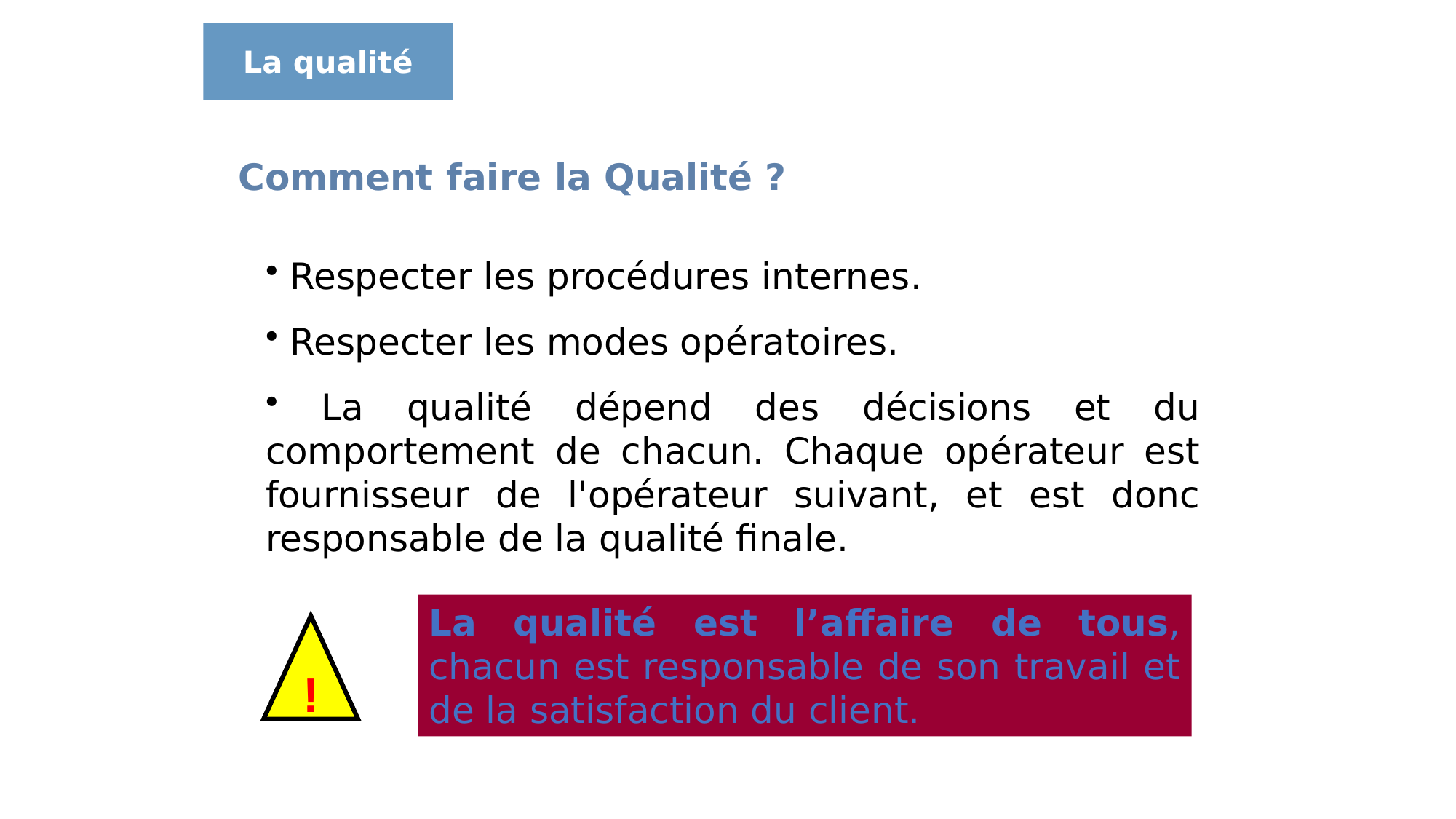

La qualité
Comment faire la Qualité ?
 Respecter les procédures internes.

 Respecter les modes opératoires.

 La qualité dépend des décisions et du comportement de chacun. Chaque opérateur est fournisseur de l'opérateur suivant, et est donc responsable de la qualité finale.
La qualité est l’affaire de tous, chacun est responsable de son travail et de la satisfaction du client.
!